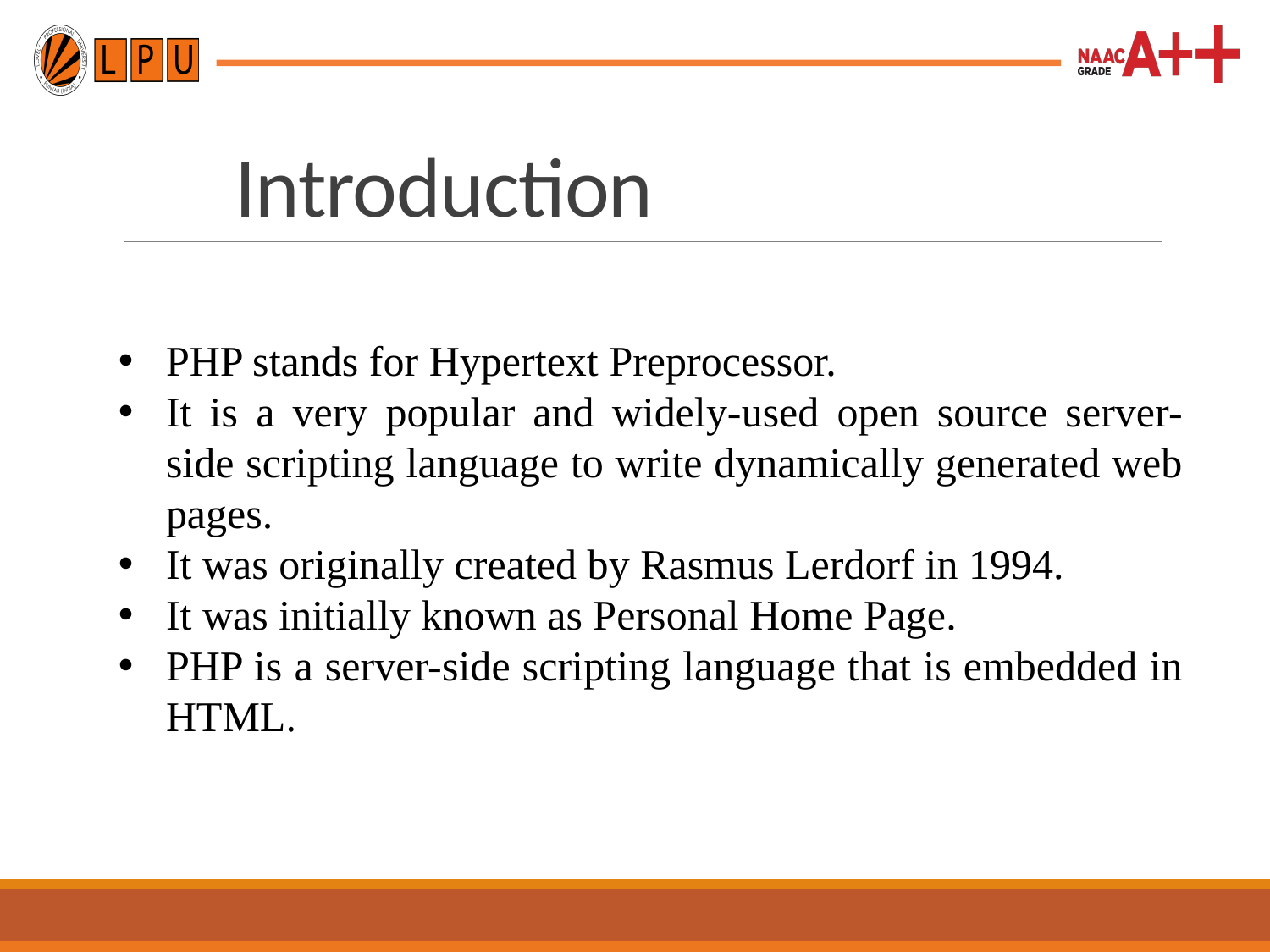

Introduction
PHP stands for Hypertext Preprocessor.
It is a very popular and widely-used open source server-side scripting language to write dynamically generated web pages.
It was originally created by Rasmus Lerdorf in 1994.
It was initially known as Personal Home Page.
PHP is a server-side scripting language that is embedded in HTML.